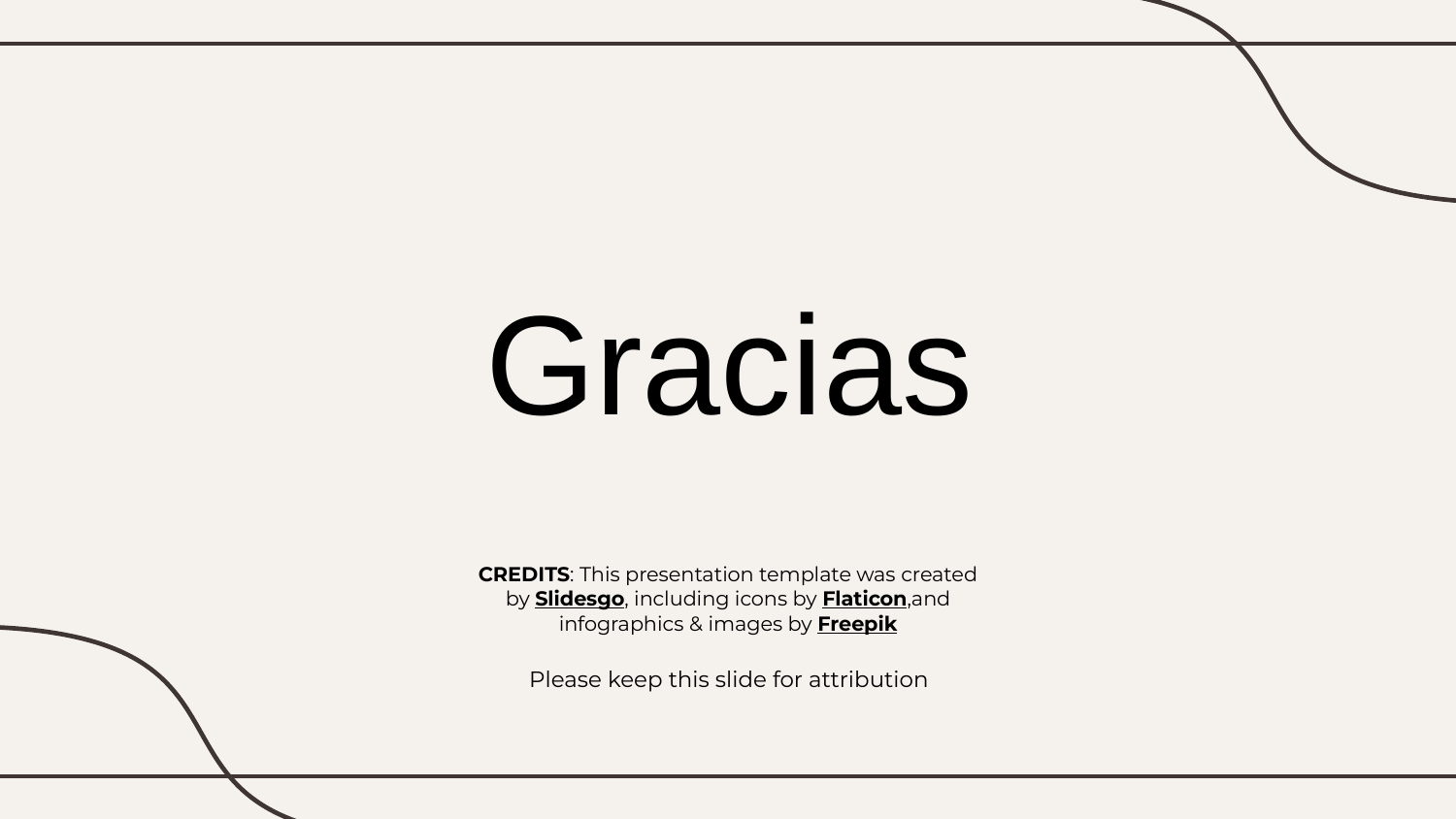

# Gracias
Please keep this slide for attribution